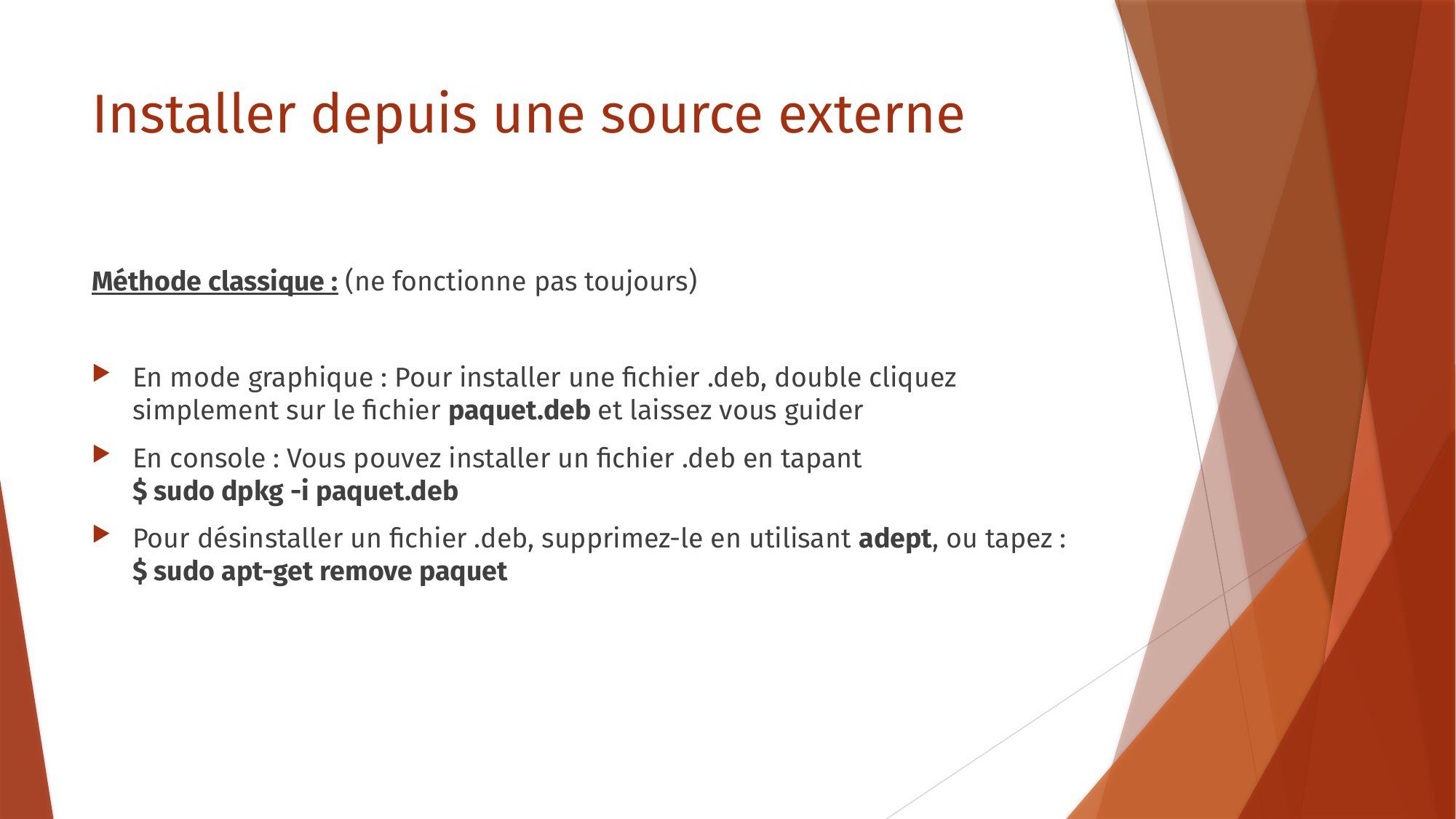

# Installer depuis une source externe
Méthode classique : (ne fonctionne pas toujours)

En mode graphique : Pour installer une fichier .deb, double cliquez simplement sur le fichier paquet.deb et laissez vous guider
En console : Vous pouvez installer un fichier .deb en tapant
$ sudo dpkg -i paquet.deb
Pour désinstaller un fichier .deb, supprimez-le en utilisant adept, ou tapez :
$ sudo apt-get remove paquet